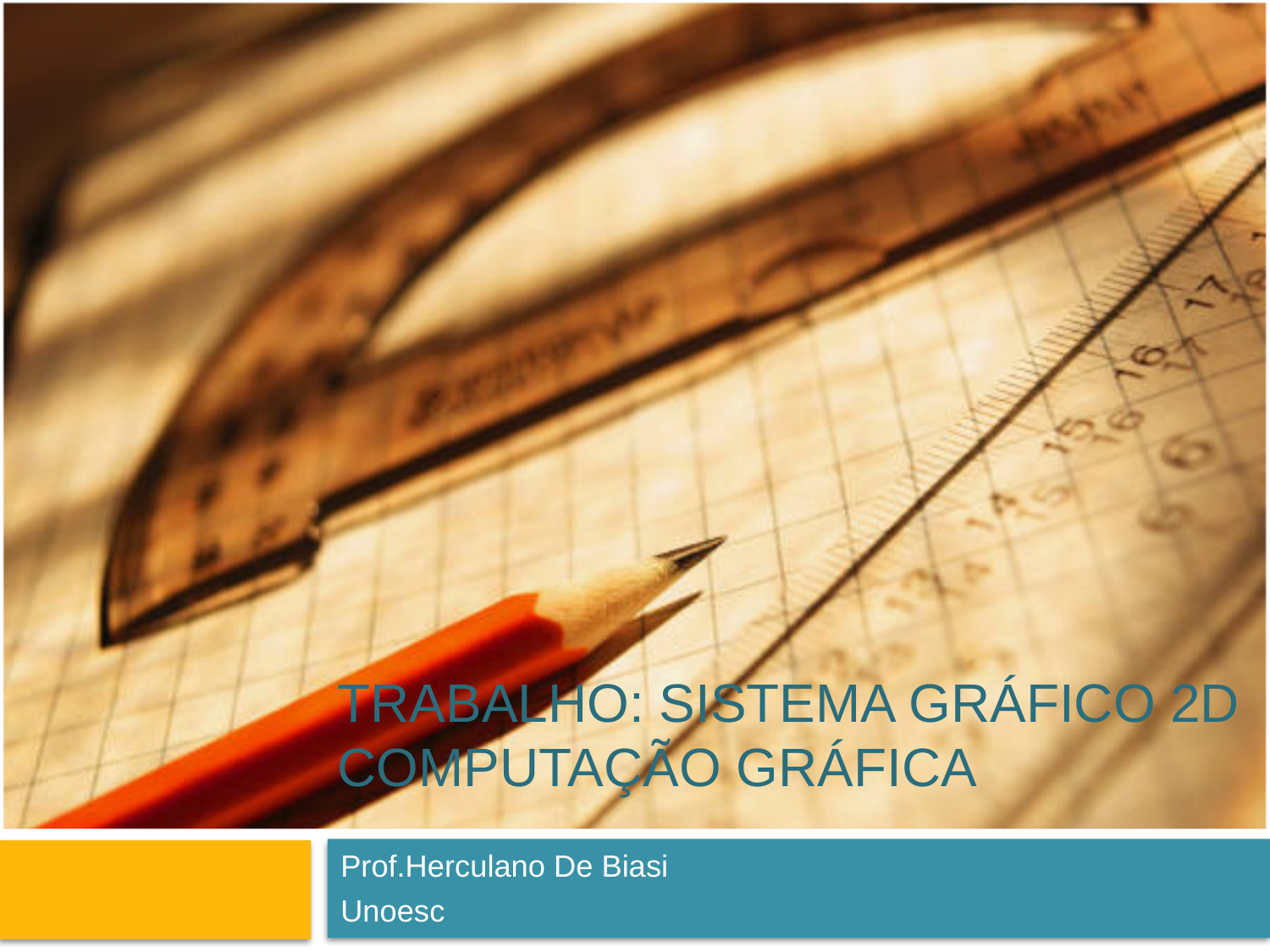

# Trabalho: Sistema Gráfico 2D Computação Gráfica
Prof.Herculano De Biasi
Unoesc